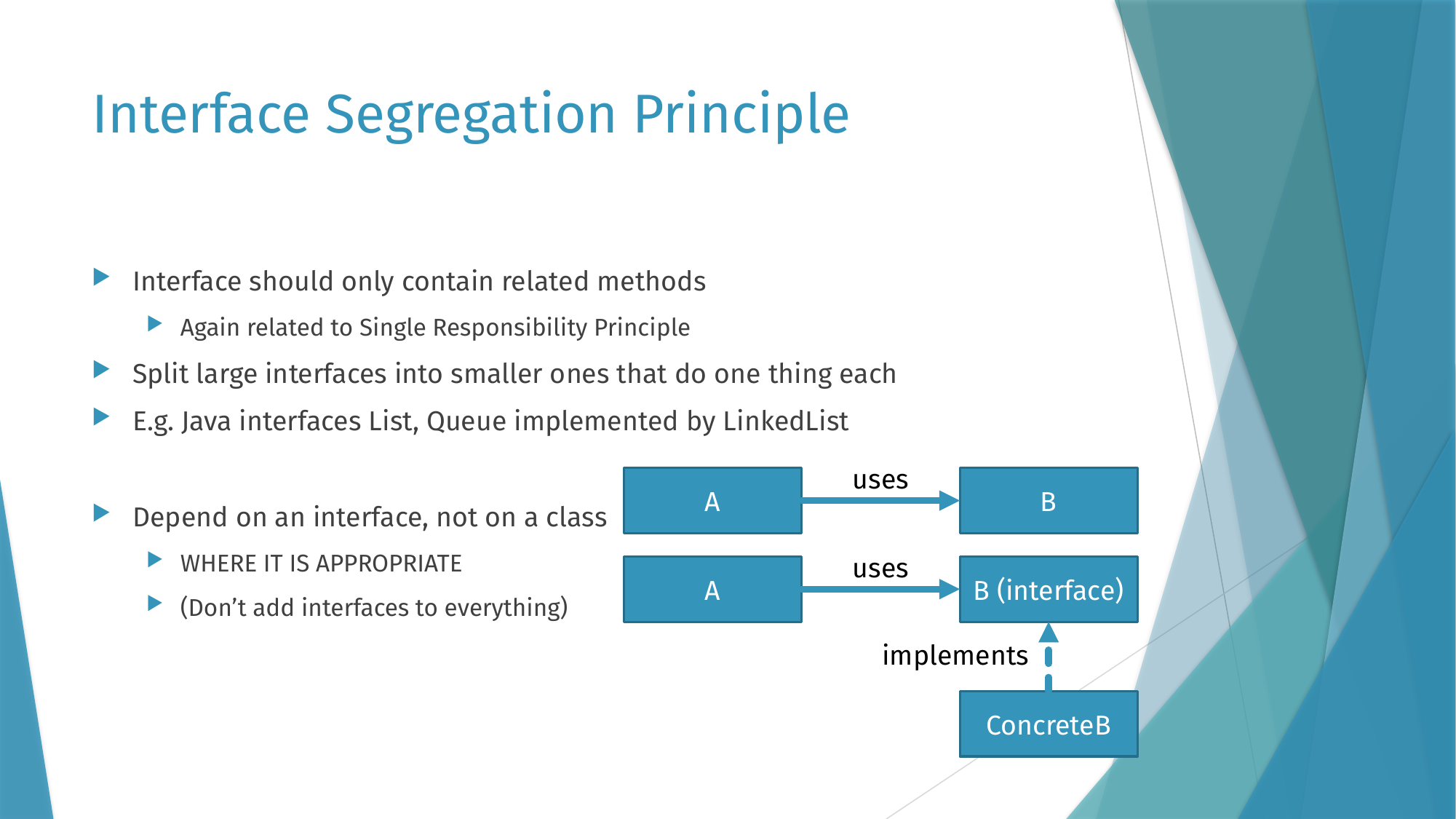

# Interface Segregation Principle
Interface should only contain related methods
Again related to Single Responsibility Principle
Split large interfaces into smaller ones that do one thing each
E.g. Java interfaces List, Queue implemented by LinkedList

Depend on an interface, not on a class
WHERE IT IS APPROPRIATE
(Don’t add interfaces to everything)
uses
A
B
uses
A
B (interface)
implements
ConcreteB